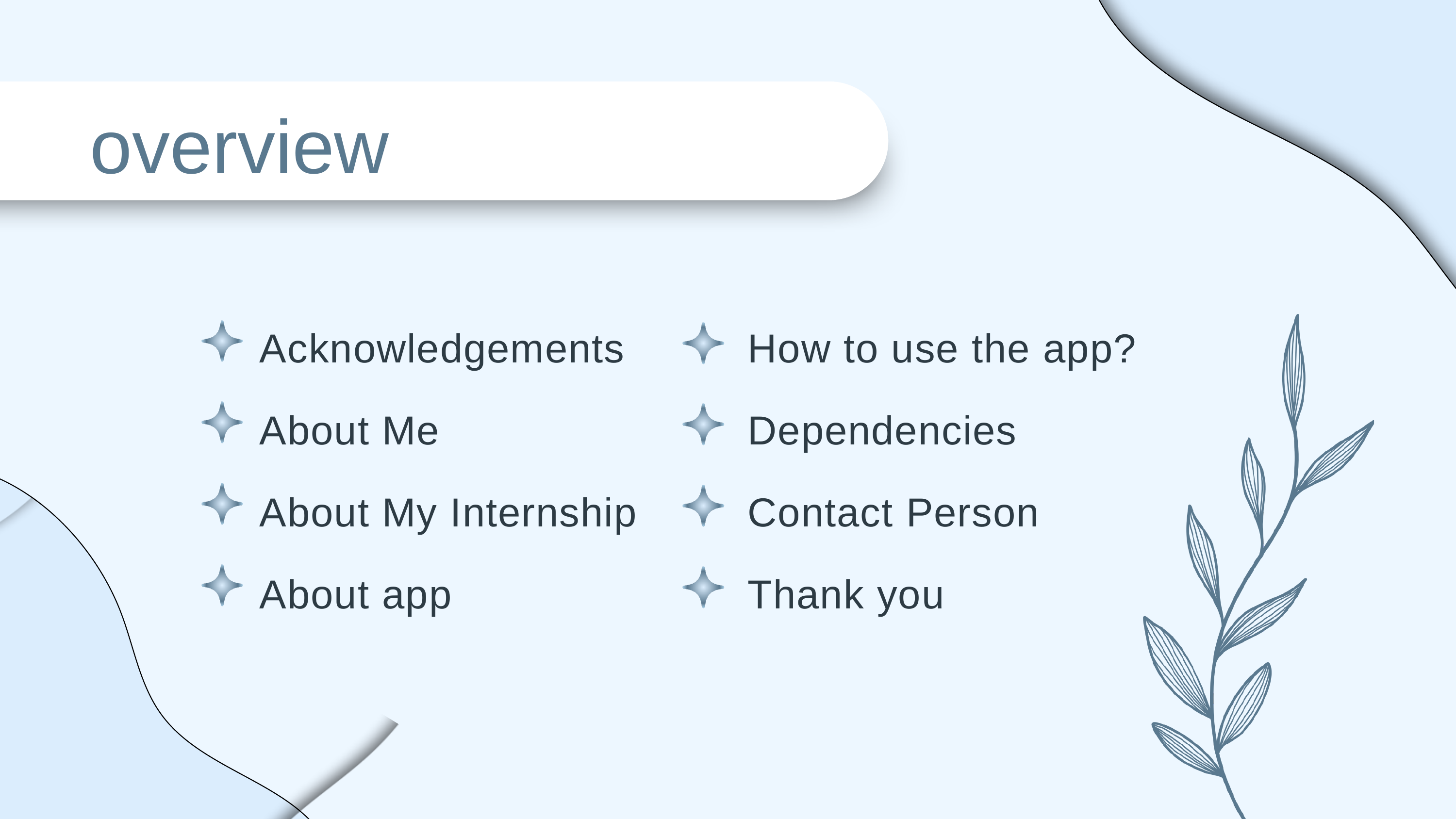

overview
Acknowledgements
About Me
About My Internship
About app
How to use the app?
Dependencies
Contact Person
Thank you